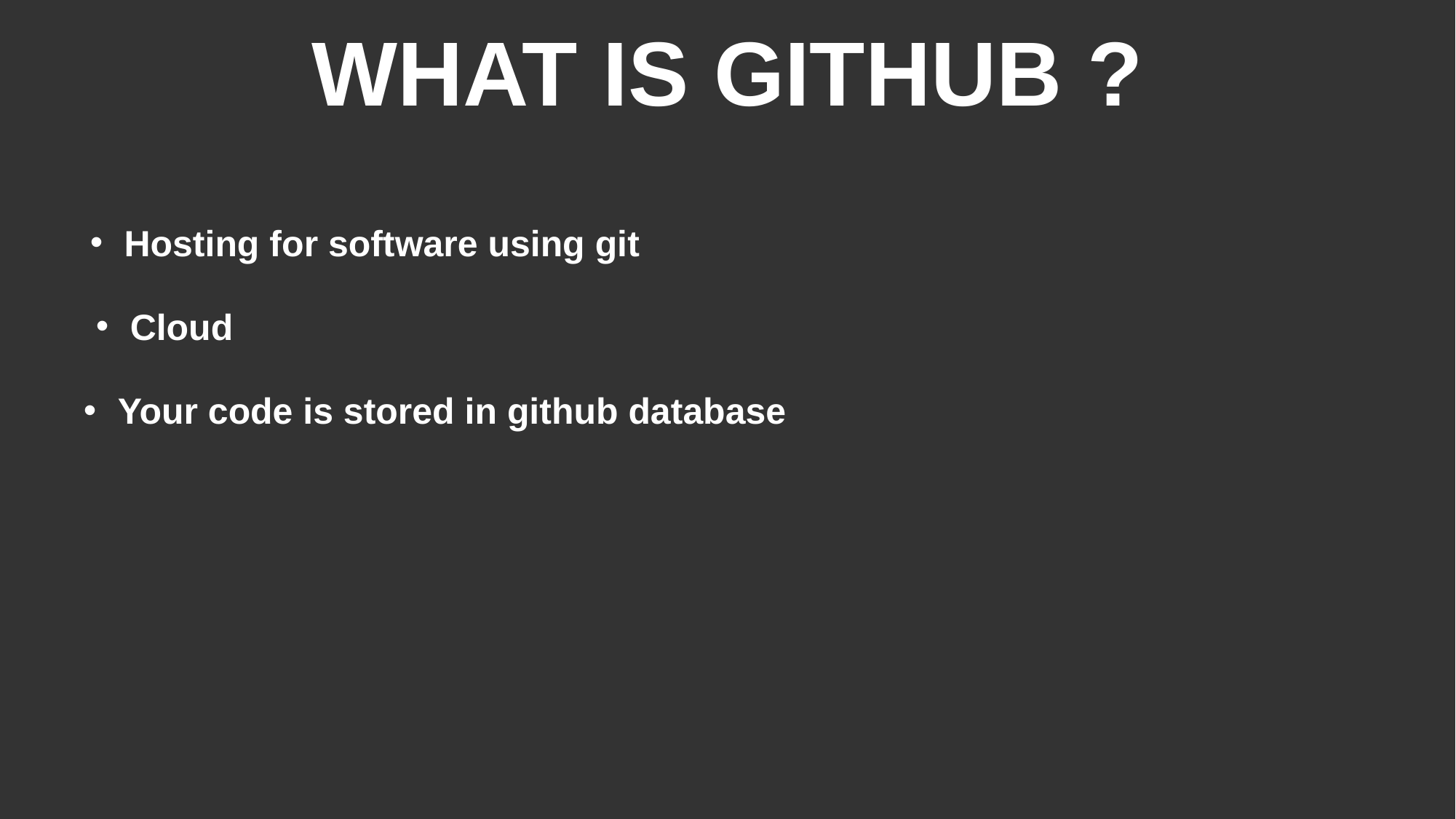

WHAT IS GITHUB ?
Hosting for software using git
Cloud
Your code is stored in github database